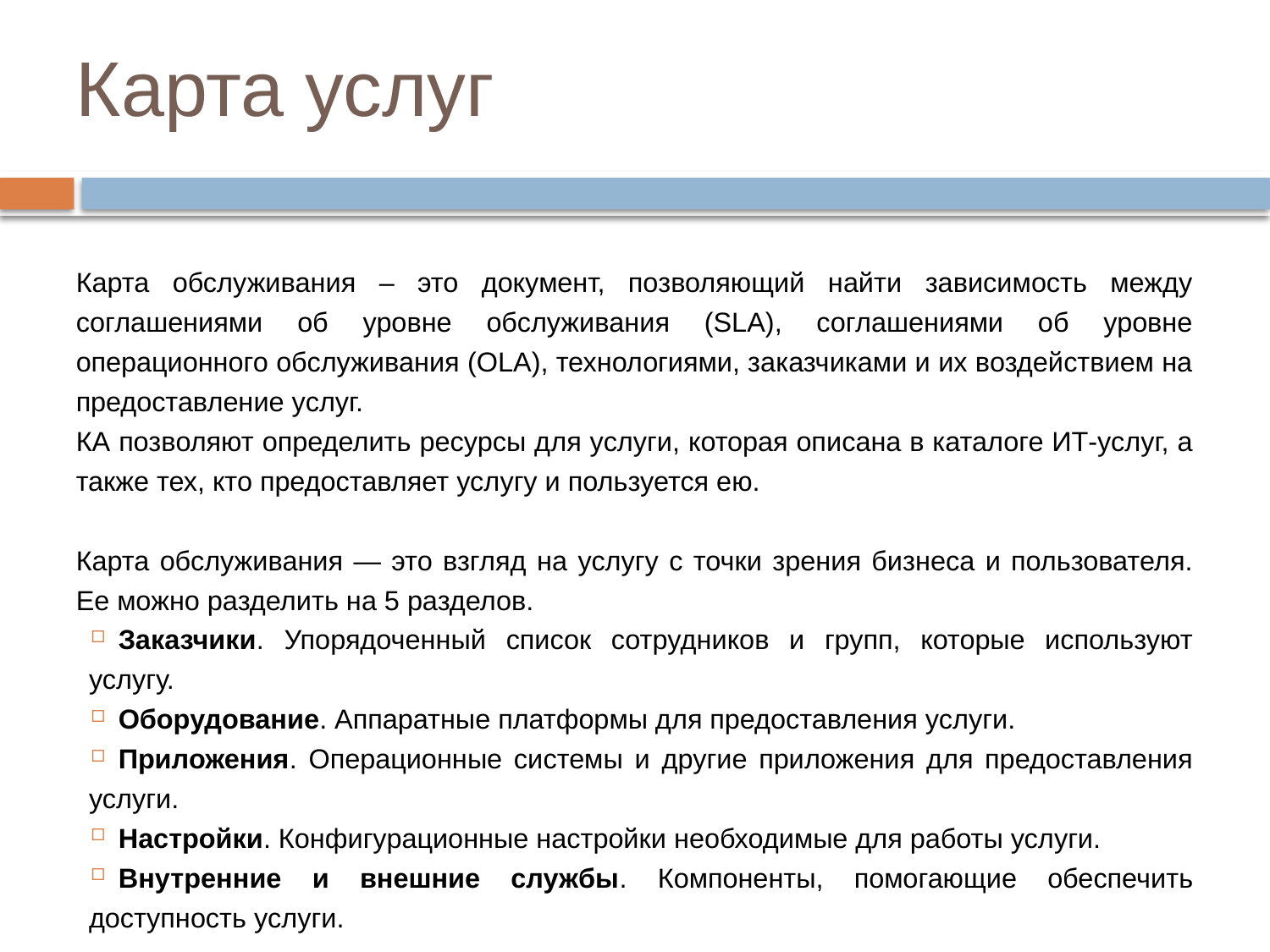

# Карта услуг
Карта обслуживания – это документ, позволяющий найти зависимость между соглашениями об уровне обслуживания (SLA), соглашениями об уровне операционного обслуживания (OLA), технологиями, заказчиками и их воздействием на предоставление услуг.
КА позволяют определить ресурсы для услуги, которая описана в каталоге ИТ-услуг, а также тех, кто предоставляет услугу и пользуется ею.

Карта обслуживания — это взгляд на услугу с точки зрения бизнеса и пользователя. Ее можно разделить на 5 разделов.
Заказчики. Упорядоченный список сотрудников и групп, которые используют услугу.
Оборудование. Аппаратные платформы для предоставления услуги.
Приложения. Операционные системы и другие приложения для предоставления услуги.
Настройки. Конфигурационные настройки необходимые для работы услуги.
Внутренние и внешние службы. Компоненты, помогающие обеспечить доступность услуги.